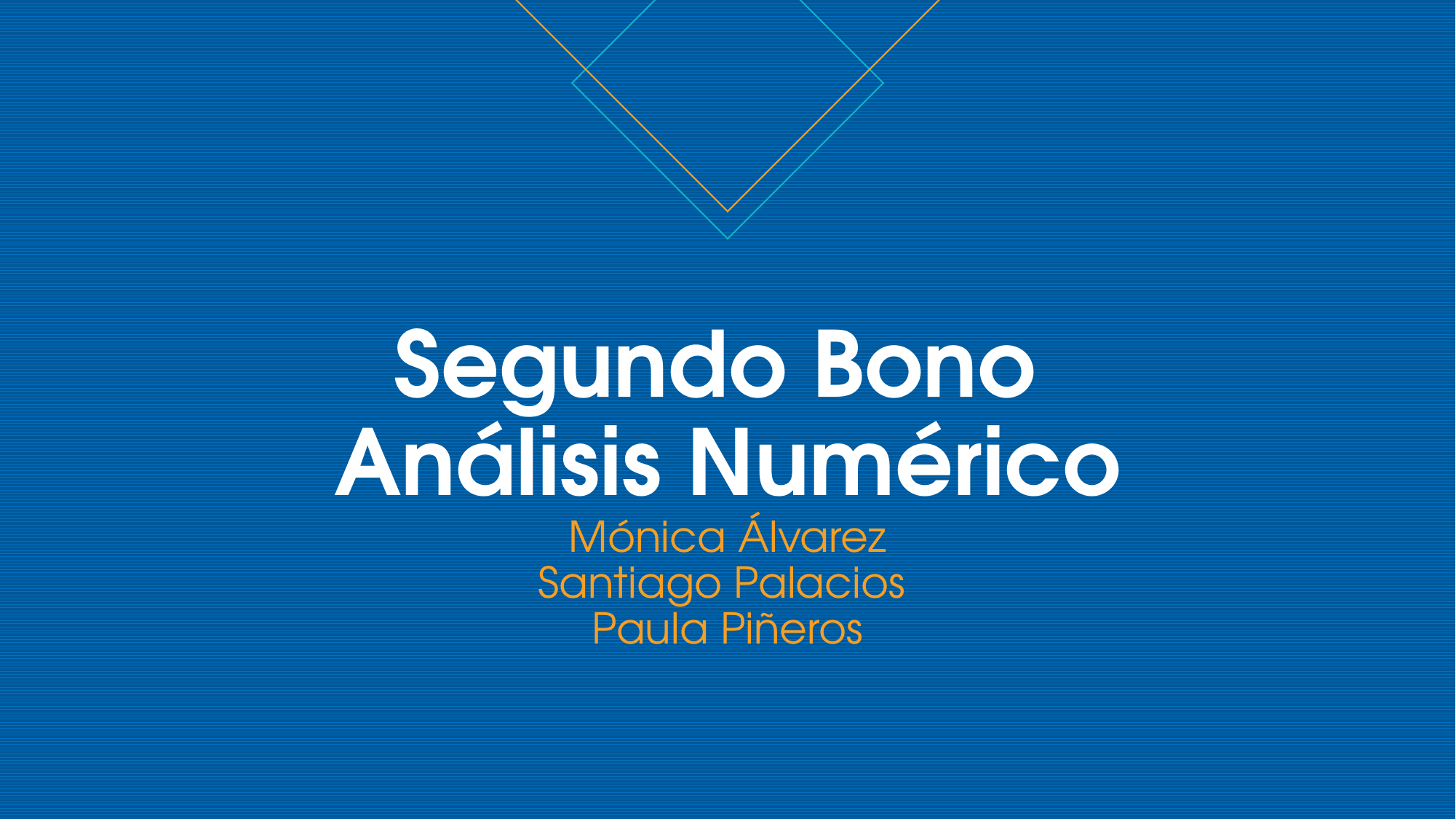

# Segundo Bono Análisis Numérico Mónica Álvarez Santiago Palacios Paula Piñeros